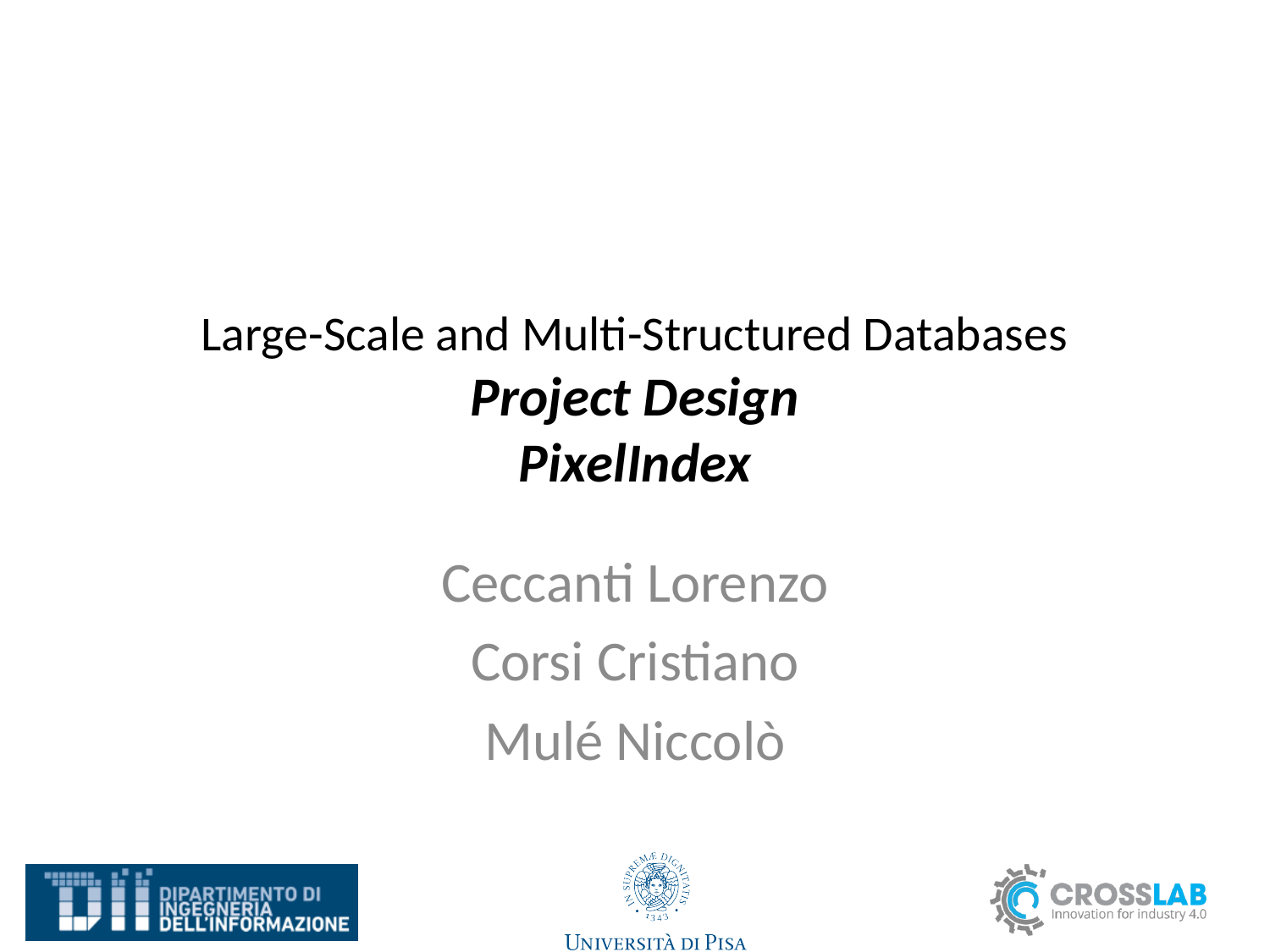

# Large-Scale and Multi-Structured Databases Project Design PixelIndex
Ceccanti Lorenzo
Corsi Cristiano
Mulé Niccolò